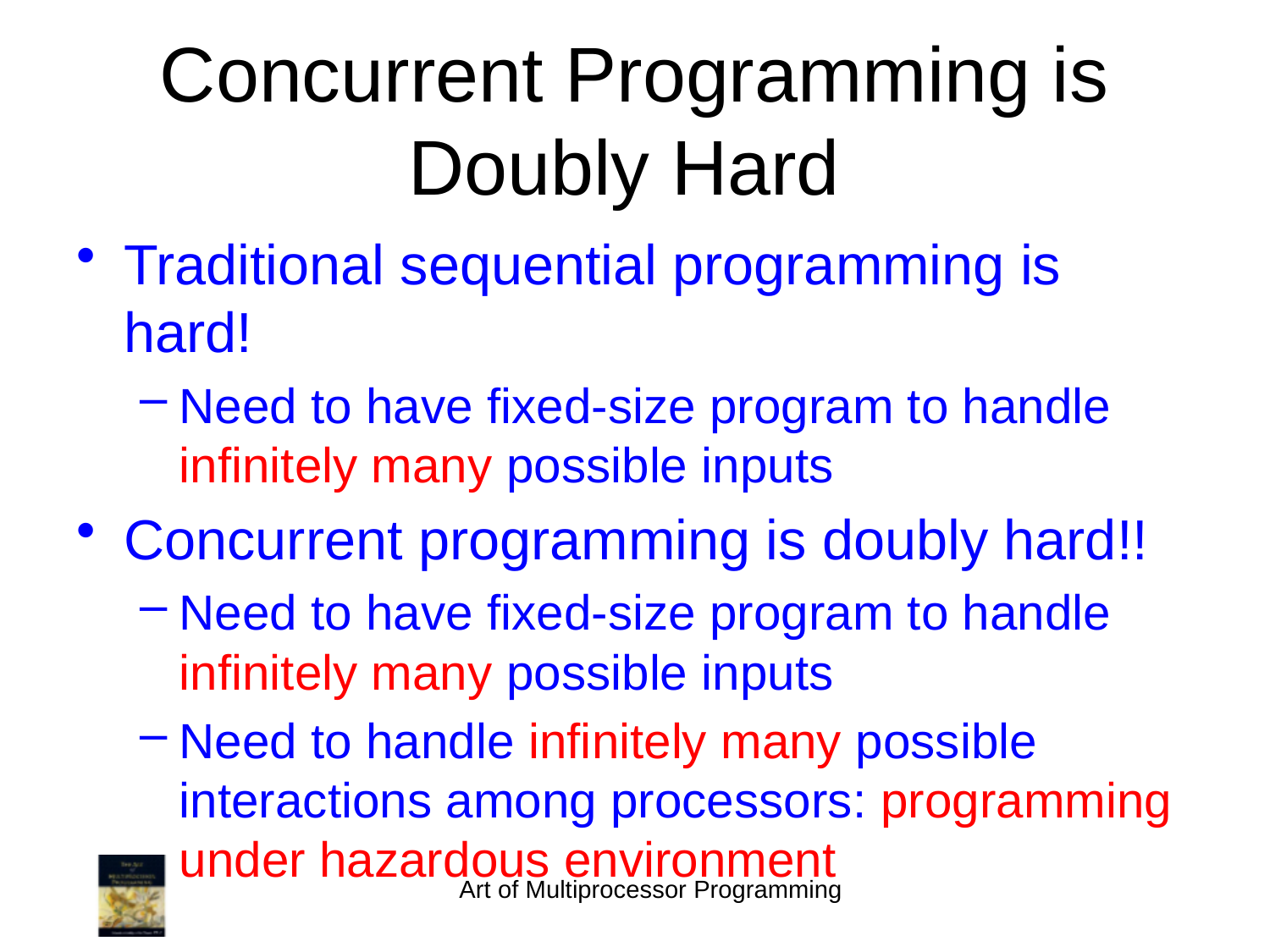

# Concurrent Programming is Doubly Hard
Traditional sequential programming is hard!
Need to have fixed-size program to handle infinitely many possible inputs
Concurrent programming is doubly hard!!
Need to have fixed-size program to handle infinitely many possible inputs
Need to handle infinitely many possible interactions among processors: programming under hazardous environment

Art of Multiprocessor Programming